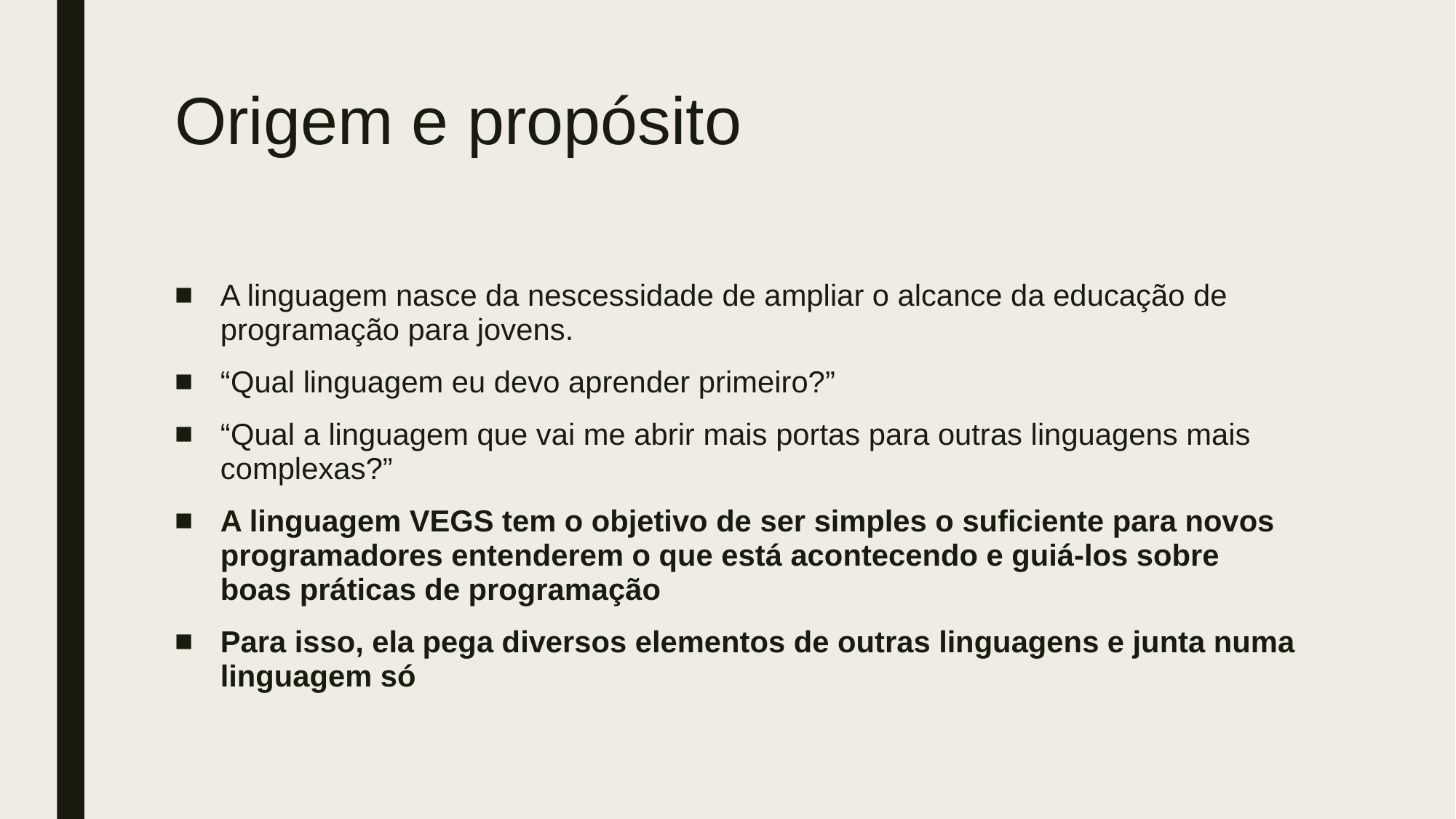

# Origem e propósito
A linguagem nasce da nescessidade de ampliar o alcance da educação de programação para jovens.
“Qual linguagem eu devo aprender primeiro?”
“Qual a linguagem que vai me abrir mais portas para outras linguagens mais complexas?”
A linguagem VEGS tem o objetivo de ser simples o suficiente para novos programadores entenderem o que está acontecendo e guiá-los sobre boas práticas de programação
Para isso, ela pega diversos elementos de outras linguagens e junta numa linguagem só